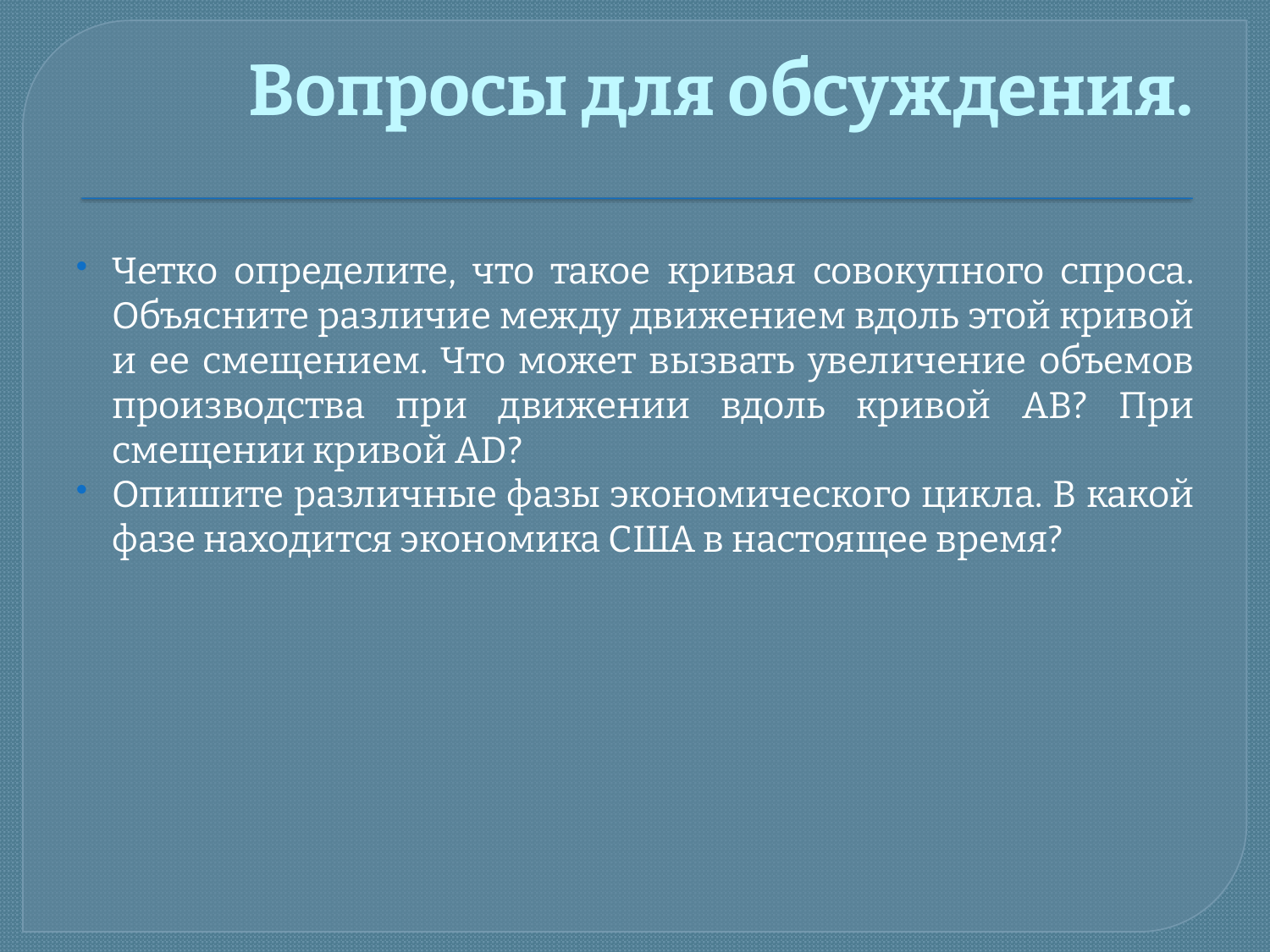

# Вопросы для обсуждения.

Четко определите, что такое кривая совокупного спроса. Объясните различие между движением вдоль этой кривой и ее смещением. Что может вызвать увеличение объемов про­изводства при движении вдоль кривой AВ? При смещении кривой AD?
Опишите различные фазы экономического цикла. В какой фазе находится экономика США в настоящее время?